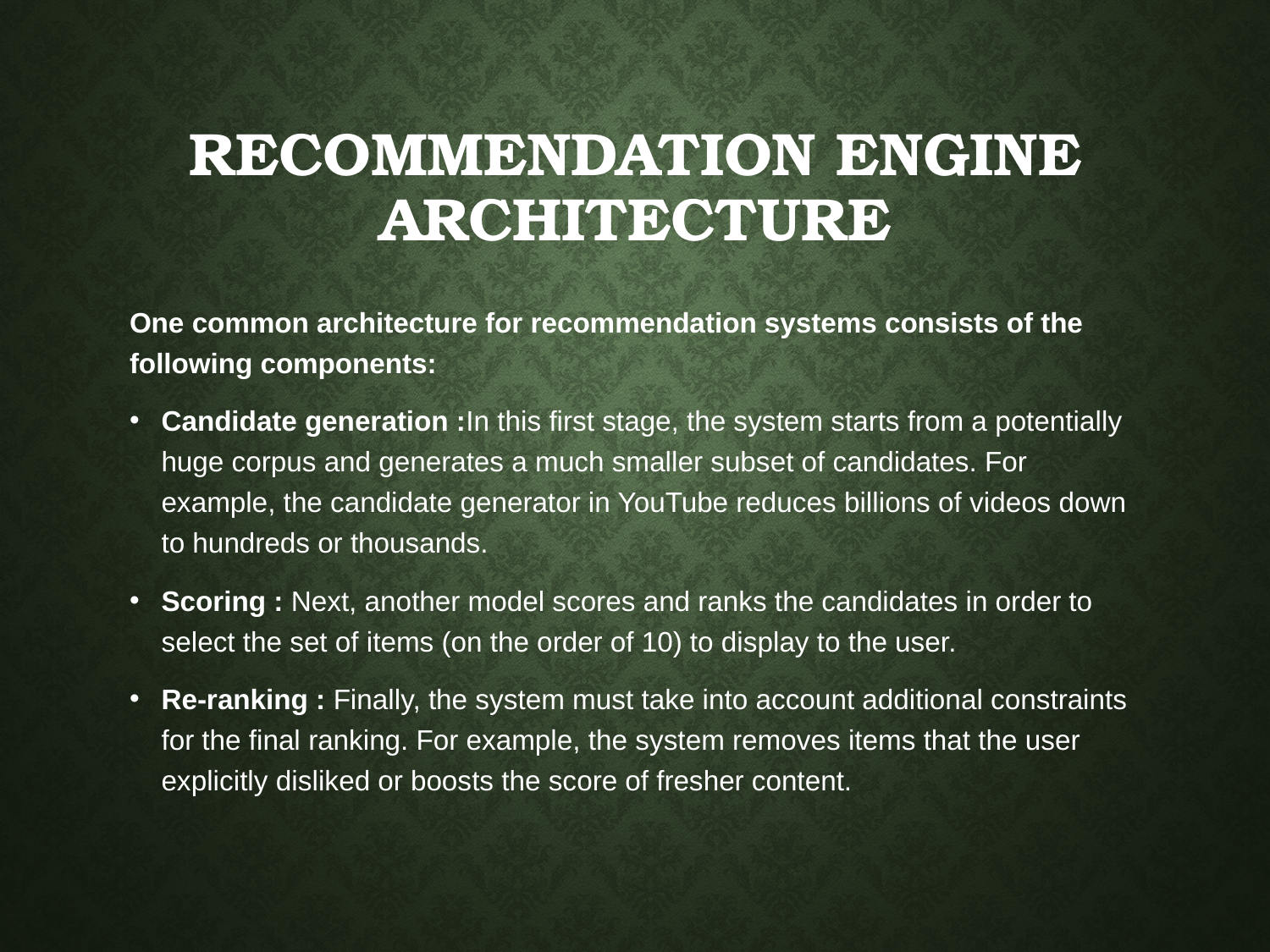

# Recommendation Engine Architecture
One common architecture for recommendation systems consists of the following components:
Candidate generation :In this first stage, the system starts from a potentially huge corpus and generates a much smaller subset of candidates. For example, the candidate generator in YouTube reduces billions of videos down to hundreds or thousands.
Scoring : Next, another model scores and ranks the candidates in order to select the set of items (on the order of 10) to display to the user.
Re-ranking : Finally, the system must take into account additional constraints for the final ranking. For example, the system removes items that the user explicitly disliked or boosts the score of fresher content.